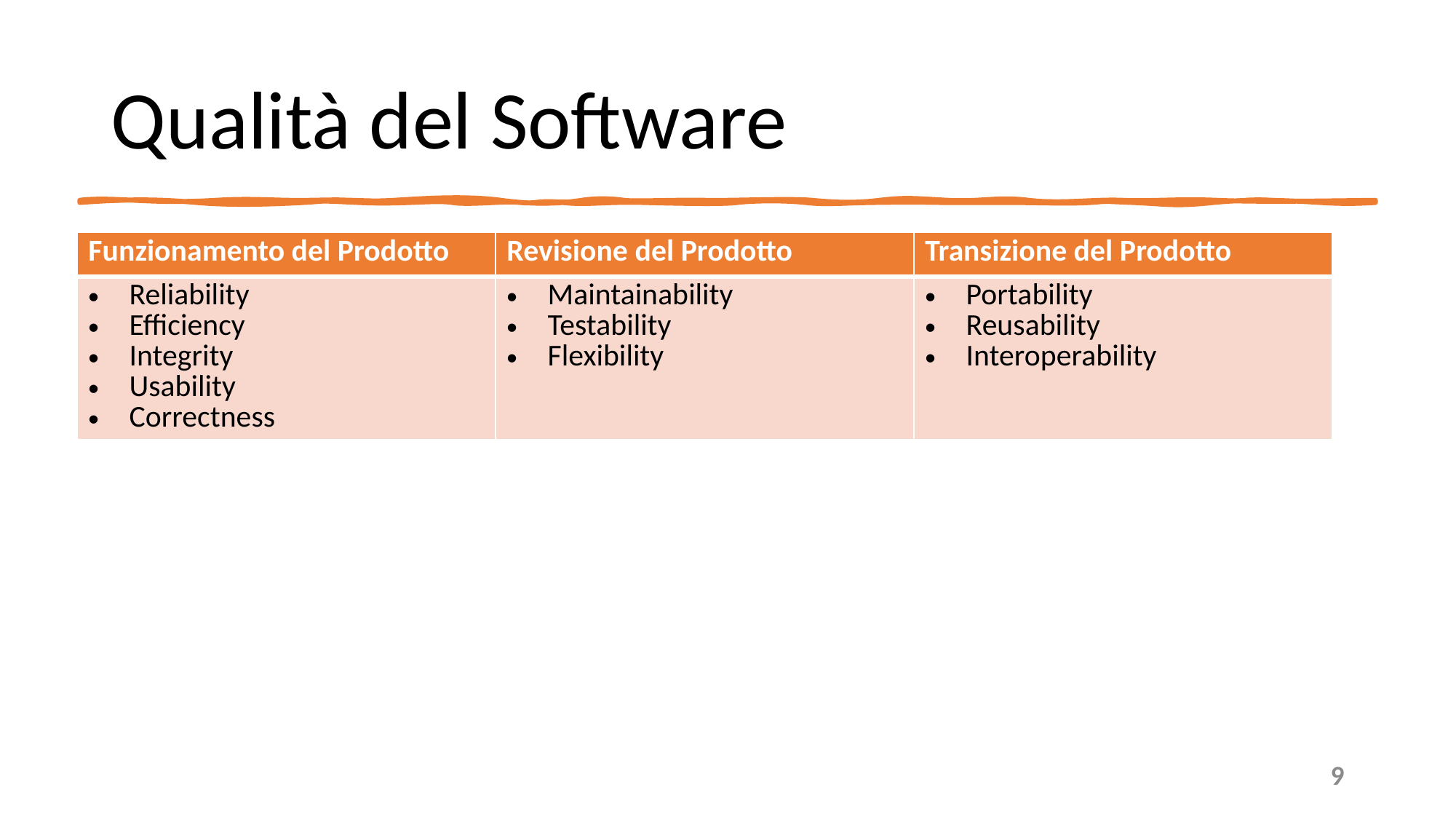

# Qualità del Software

| Funzionamento del Prodotto | Revisione del Prodotto | Transizione del Prodotto |
| --- | --- | --- |
| Reliability Efficiency Integrity Usability Correctness | Maintainability Testability Flexibility | Portability Reusability Interoperability |
9